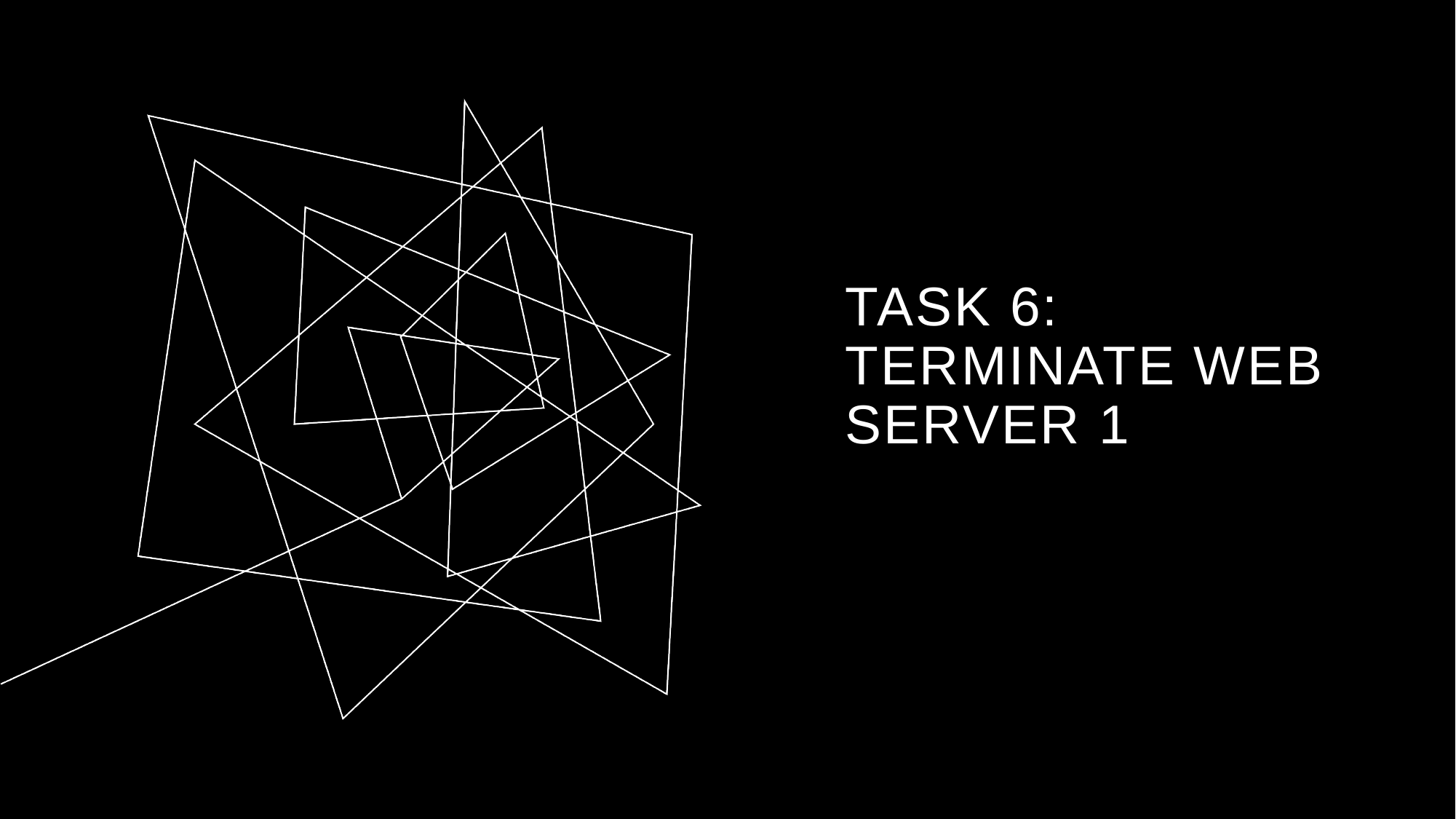

# Task 6: Terminate Web Server 1